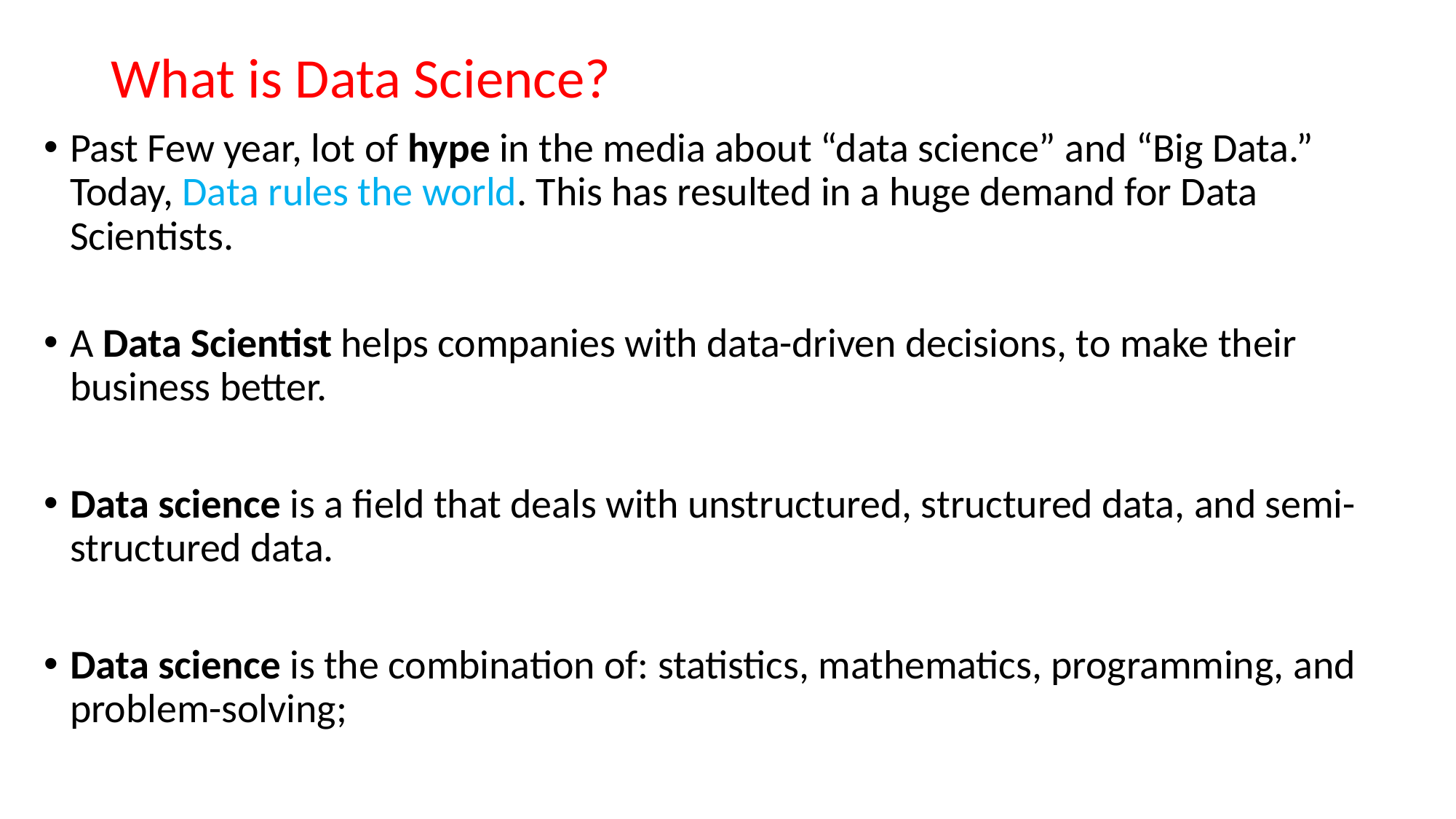

# What is Data Science?
Past Few year, lot of hype in the media about “data science” and “Big Data.” Today, Data rules the world. This has resulted in a huge demand for Data Scientists.
A Data Scientist helps companies with data-driven decisions, to make their business better.

Data science is a field that deals with unstructured, structured data, and semi-structured data.

Data science is the combination of: statistics, mathematics, programming, and problem-solving;